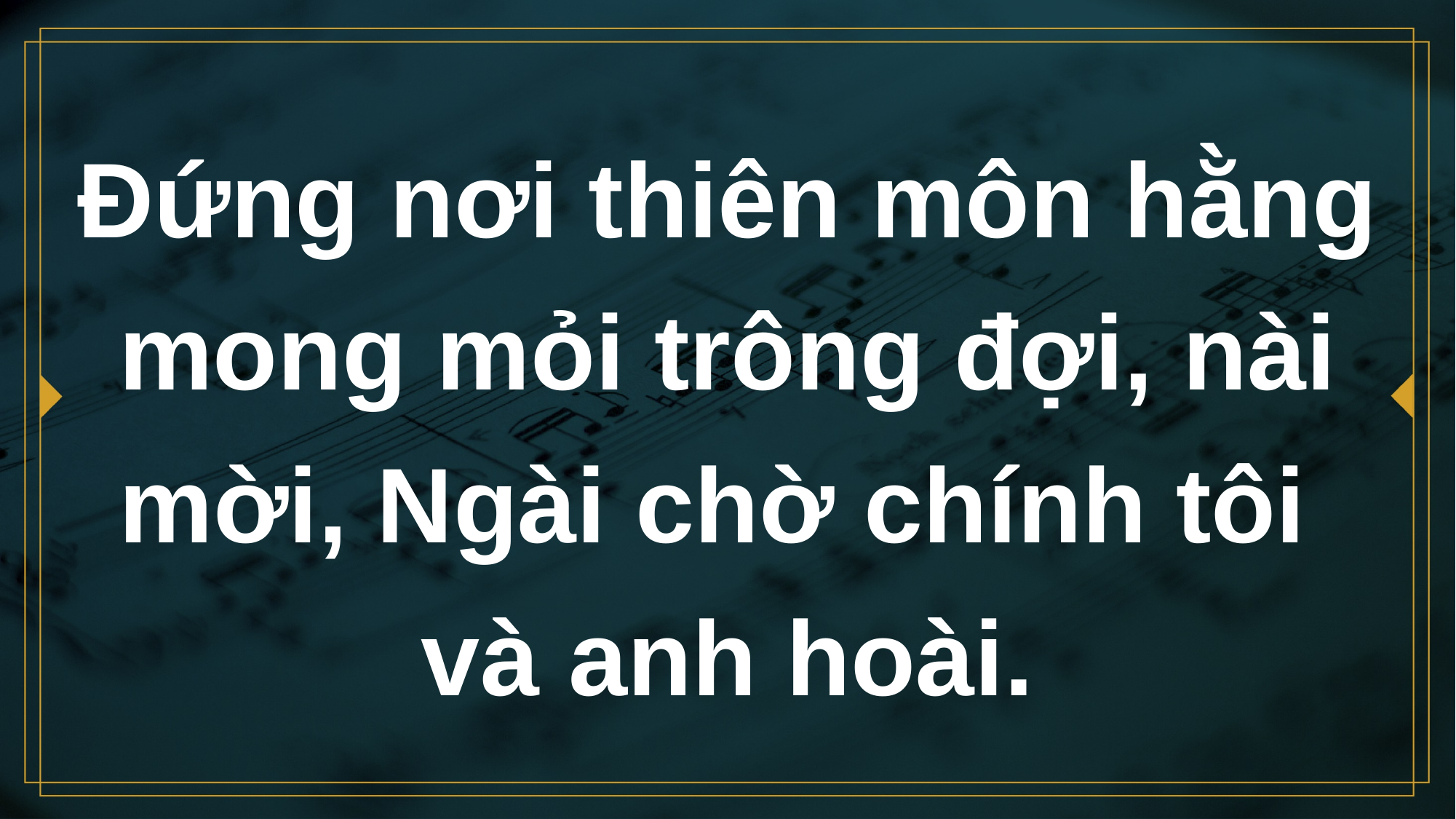

# Đứng nơi thiên môn hằng mong mỏi trông đợi, nài mời, Ngài chờ chính tôi và anh hoài.